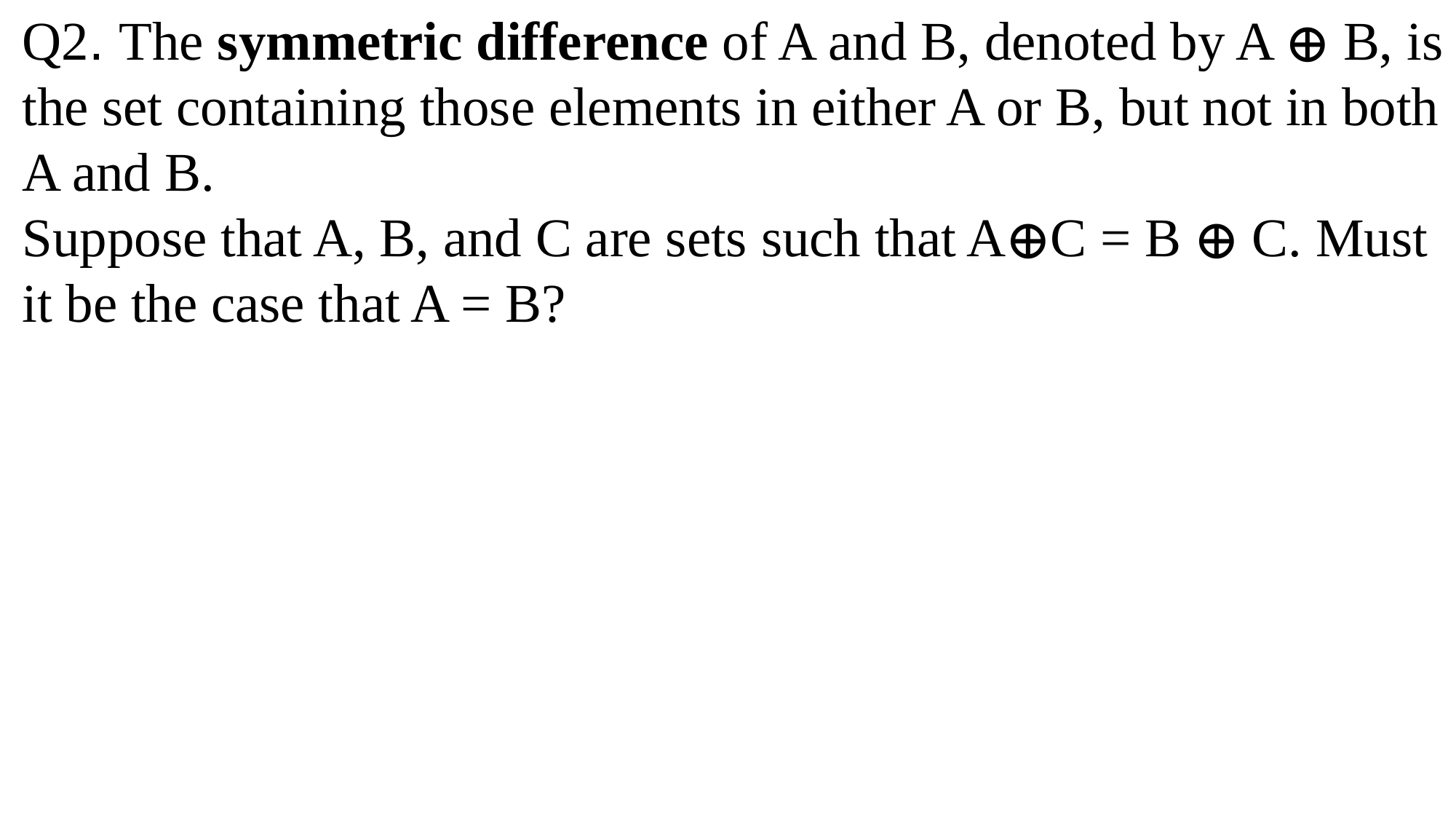

Q2. The symmetric difference of A and B, denoted by A ⊕ B, is the set containing those elements in either A or B, but not in both A and B.
Suppose that A, B, and C are sets such that A⊕C = B ⊕ C. Must it be the case that A = B?